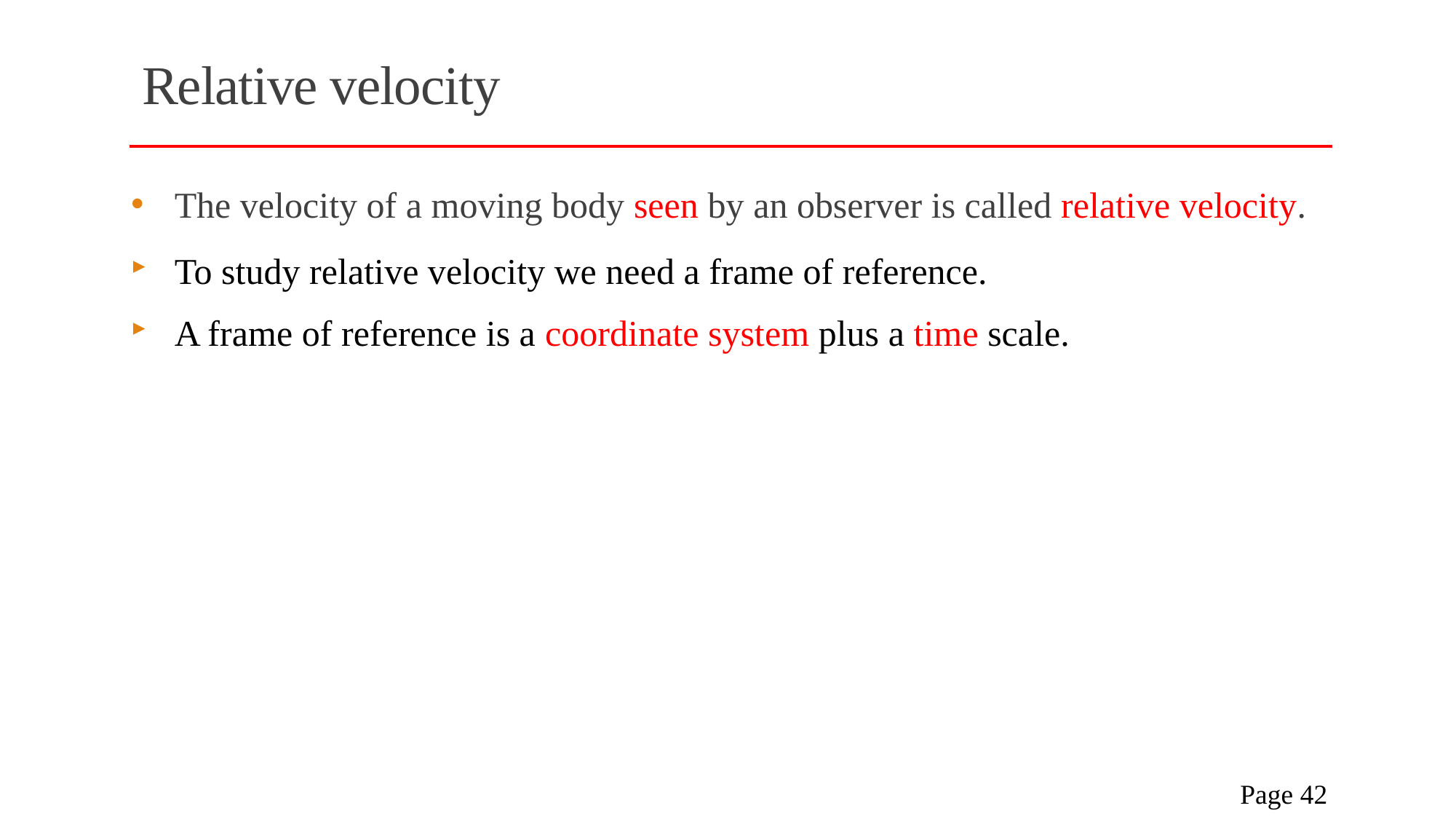

# Relative velocity
The velocity of a moving body seen by an observer is called relative velocity.
To study relative velocity we need a frame of reference.
A frame of reference is a coordinate system plus a time scale.
 Page 42